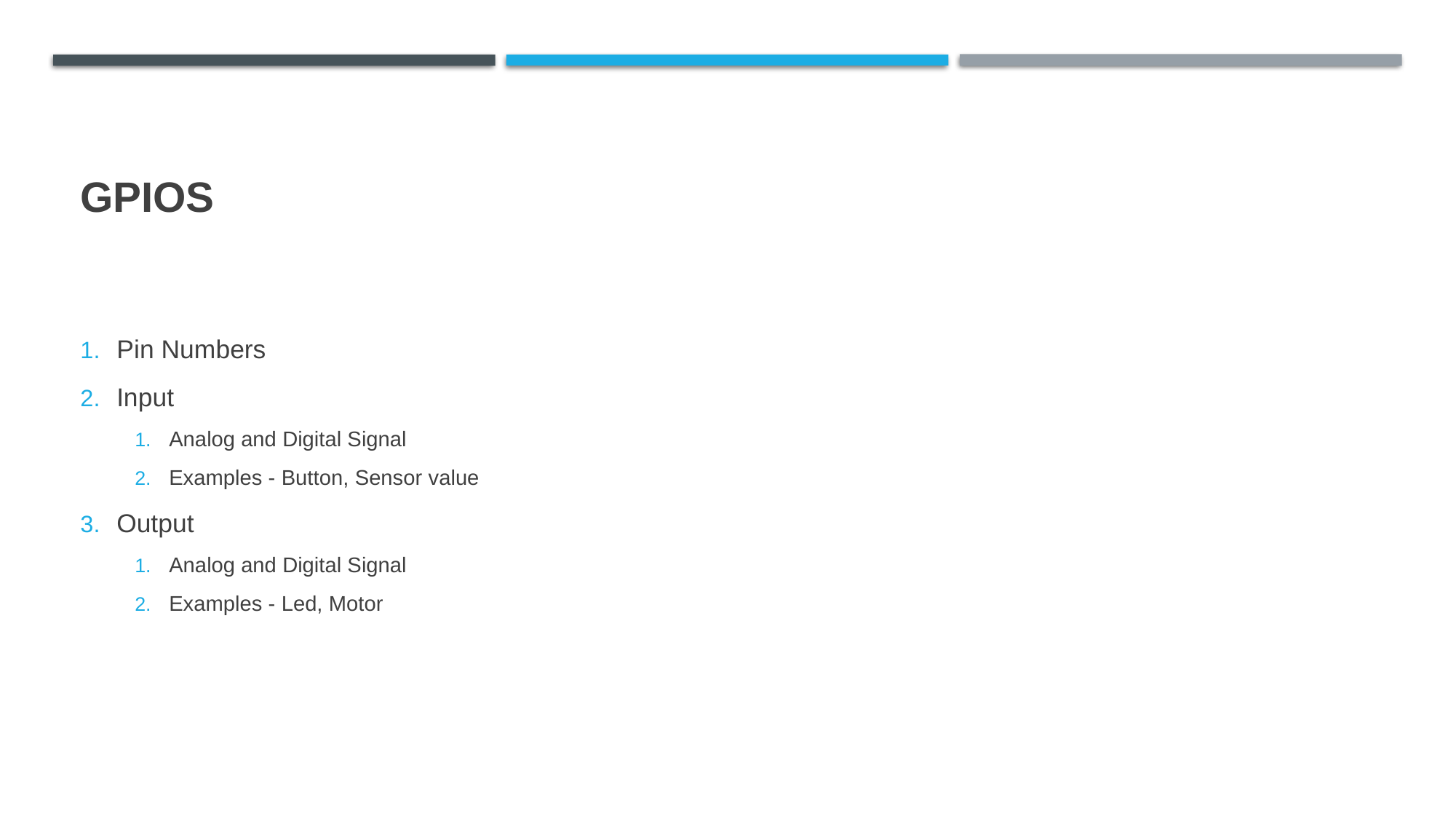

# GPIOs
Pin Numbers
Input
Analog and Digital Signal
Examples - Button, Sensor value
Output
Analog and Digital Signal
Examples - Led, Motor